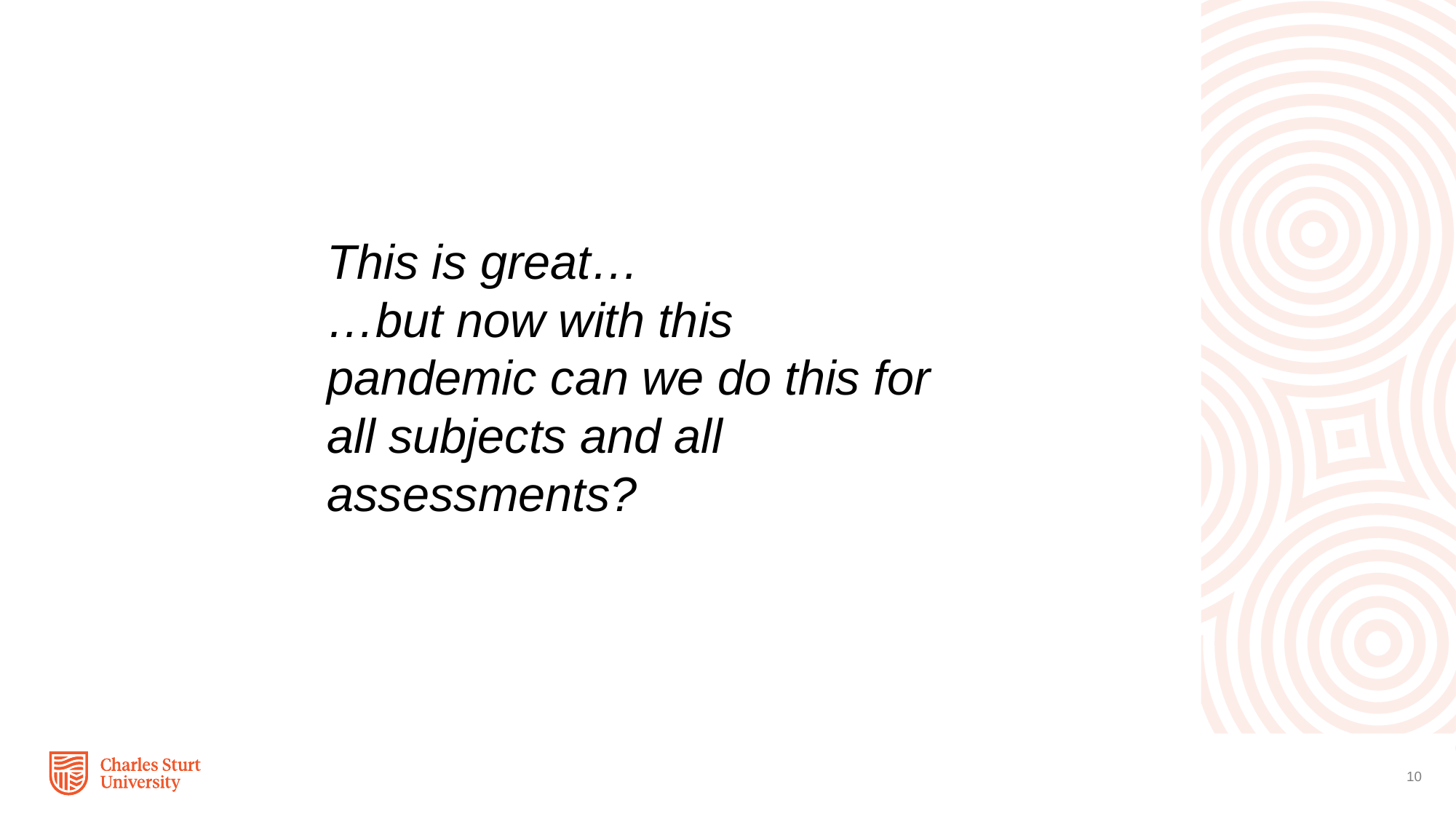

This is great…
…but now with this pandemic can we do this for all subjects and all assessments?
10